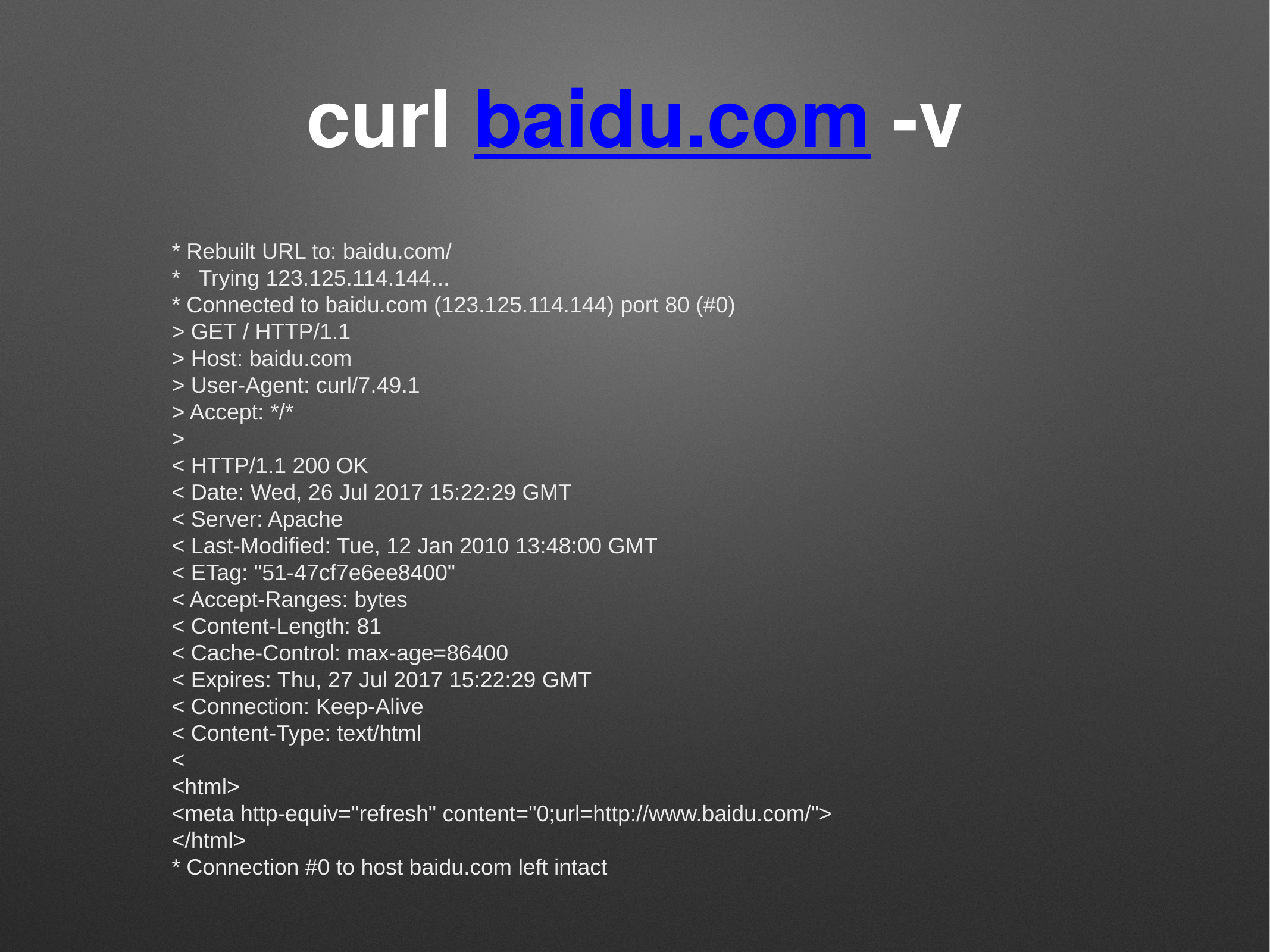

# curl baidu.com -v
* Rebuilt URL to: baidu.com/
*   Trying 123.125.114.144...
* Connected to baidu.com (123.125.114.144) port 80 (#0)
> GET / HTTP/1.1
> Host: baidu.com
> User-Agent: curl/7.49.1
> Accept: */*
>
< HTTP/1.1 200 OK
< Date: Wed, 26 Jul 2017 15:22:29 GMT
< Server: Apache
< Last-Modified: Tue, 12 Jan 2010 13:48:00 GMT
< ETag: "51-47cf7e6ee8400"
< Accept-Ranges: bytes
< Content-Length: 81
< Cache-Control: max-age=86400
< Expires: Thu, 27 Jul 2017 15:22:29 GMT
< Connection: Keep-Alive
< Content-Type: text/html
<
<html>
<meta http-equiv="refresh" content="0;url=http://www.baidu.com/">
</html>
* Connection #0 to host baidu.com left intact